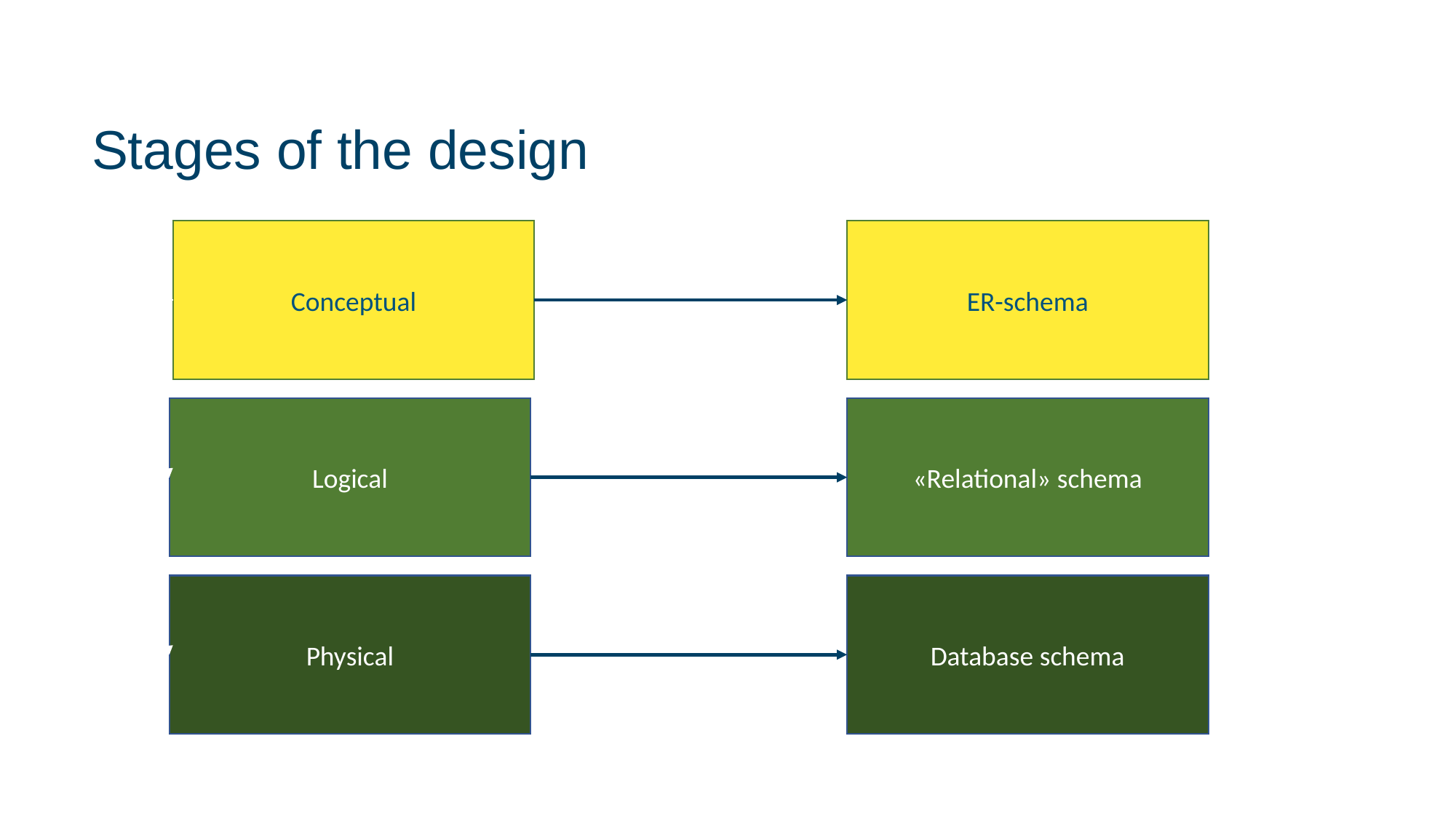

# Stages of the design
Conceptual
ER-schema
«Relational» schema
Logical
Database schema
Physical
2